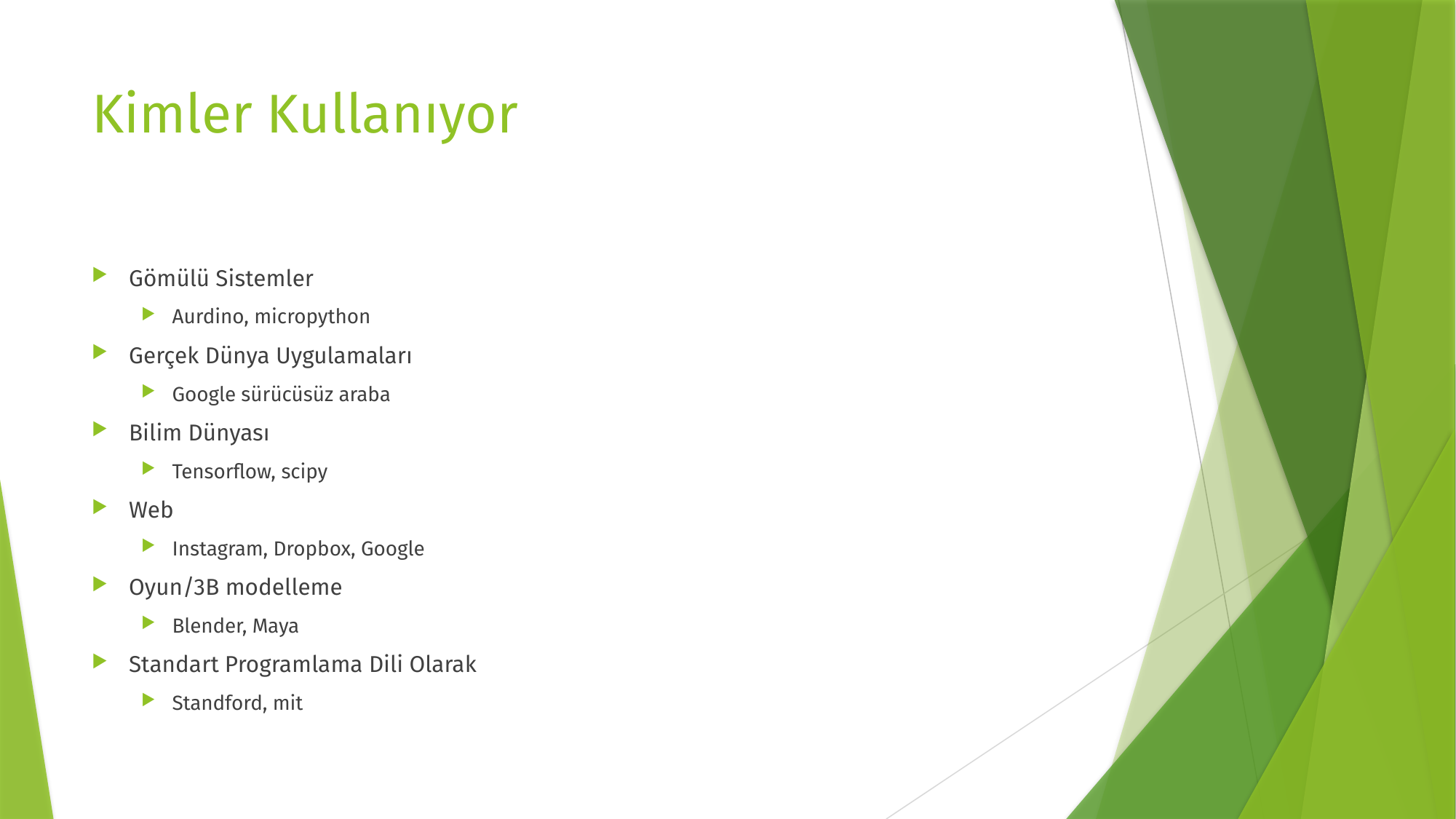

# Kimler Kullanıyor
Gömülü Sistemler
Aurdino, micropython
Gerçek Dünya Uygulamaları
Google sürücüsüz araba
Bilim Dünyası
Tensorflow, scipy
Web
Instagram, Dropbox, Google
Oyun/3B modelleme
Blender, Maya
Standart Programlama Dili Olarak
Standford, mit